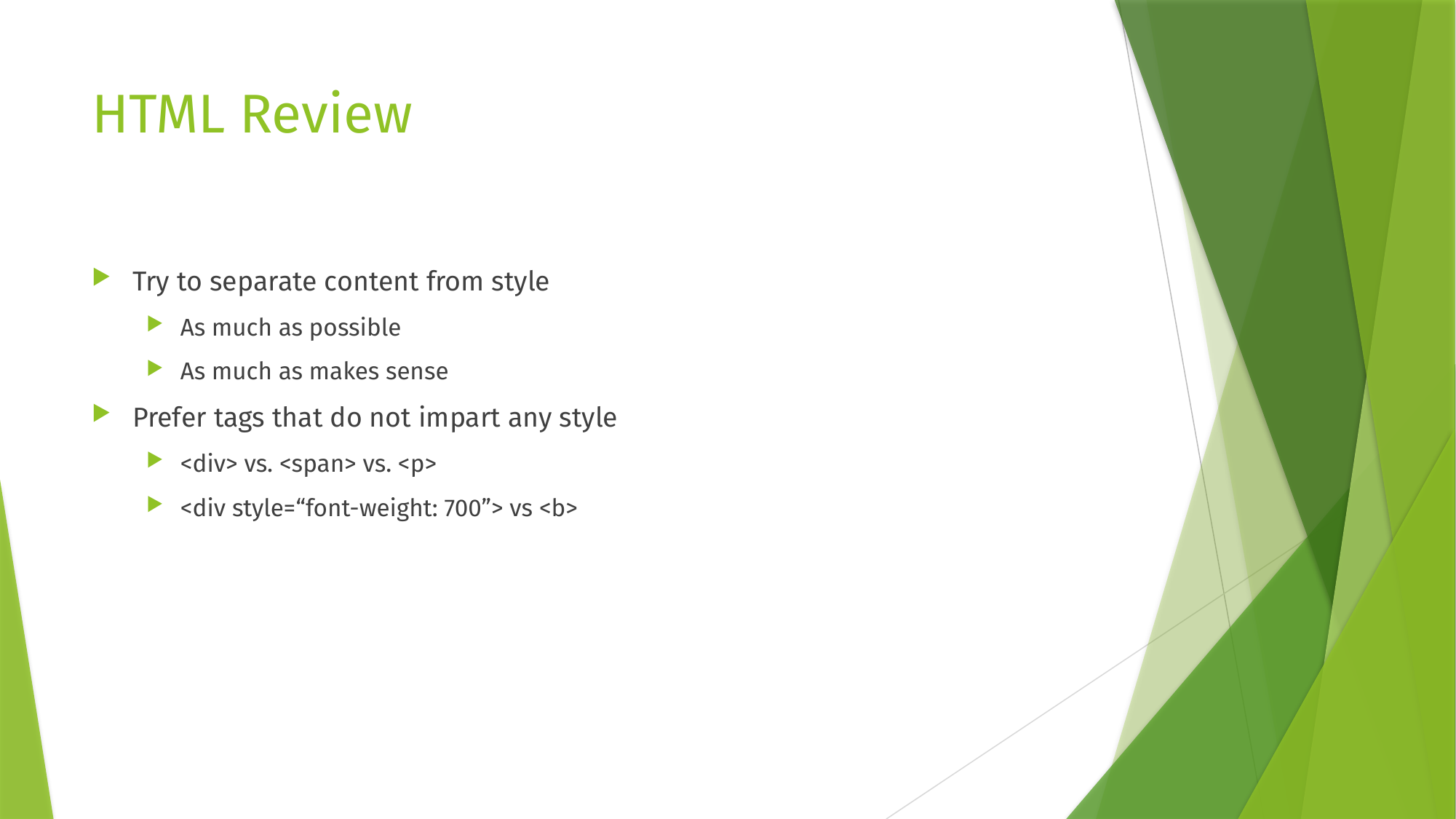

# HTML Review
Try to separate content from style
As much as possible
As much as makes sense
Prefer tags that do not impart any style
<div> vs. <span> vs. <p>
<div style=“font-weight: 700”> vs <b>